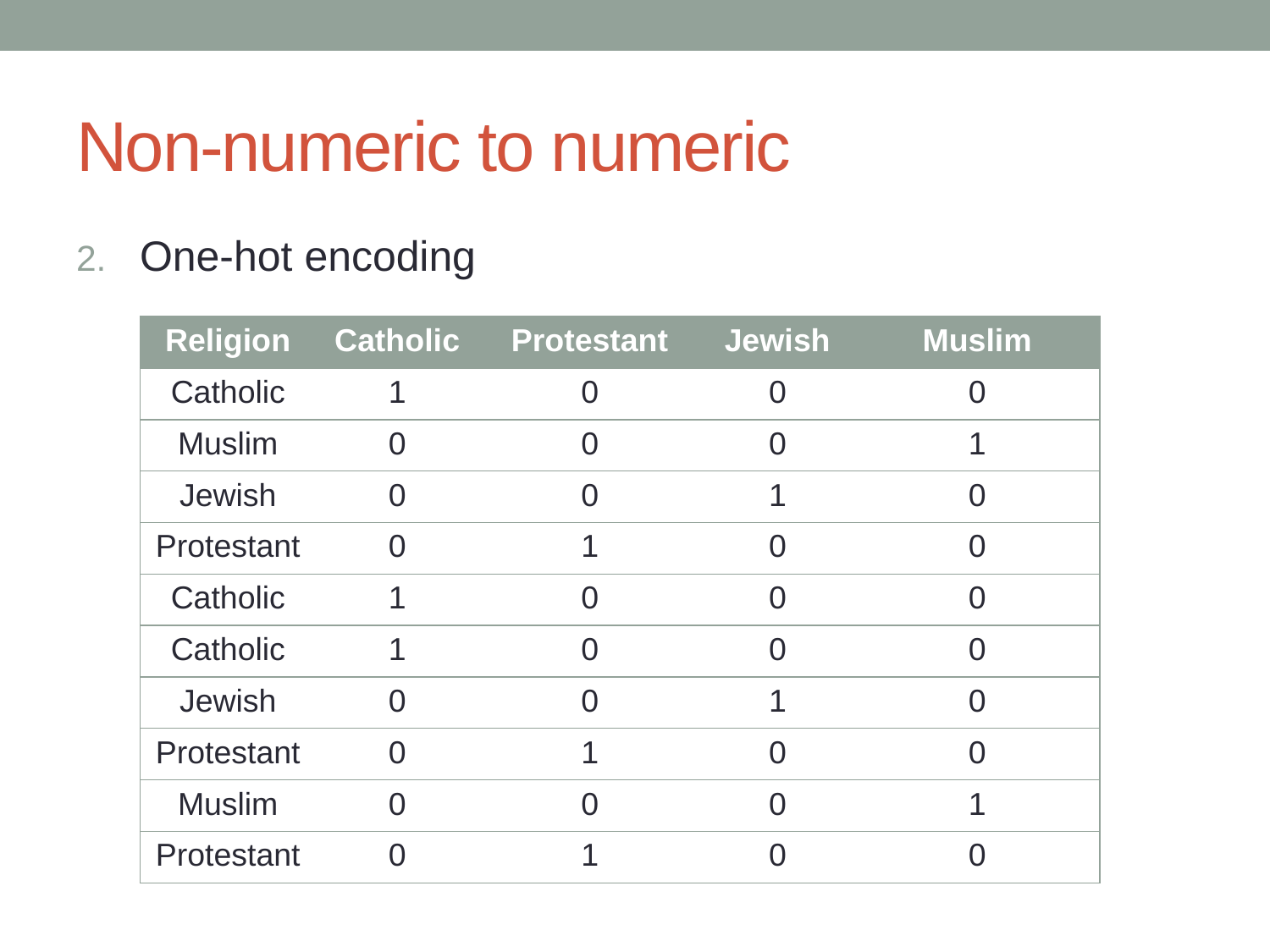

# Non-numeric to numeric
One-hot encoding
| Religion | Catholic | Protestant | Jewish | Muslim |
| --- | --- | --- | --- | --- |
| Catholic | 1 | 0 | 0 | 0 |
| Muslim | 0 | 0 | 0 | 1 |
| Jewish | 0 | 0 | 1 | 0 |
| Protestant | 0 | 1 | 0 | 0 |
| Catholic | 1 | 0 | 0 | 0 |
| Catholic | 1 | 0 | 0 | 0 |
| Jewish | 0 | 0 | 1 | 0 |
| Protestant | 0 | 1 | 0 | 0 |
| Muslim | 0 | 0 | 0 | 1 |
| Protestant | 0 | 1 | 0 | 0 |